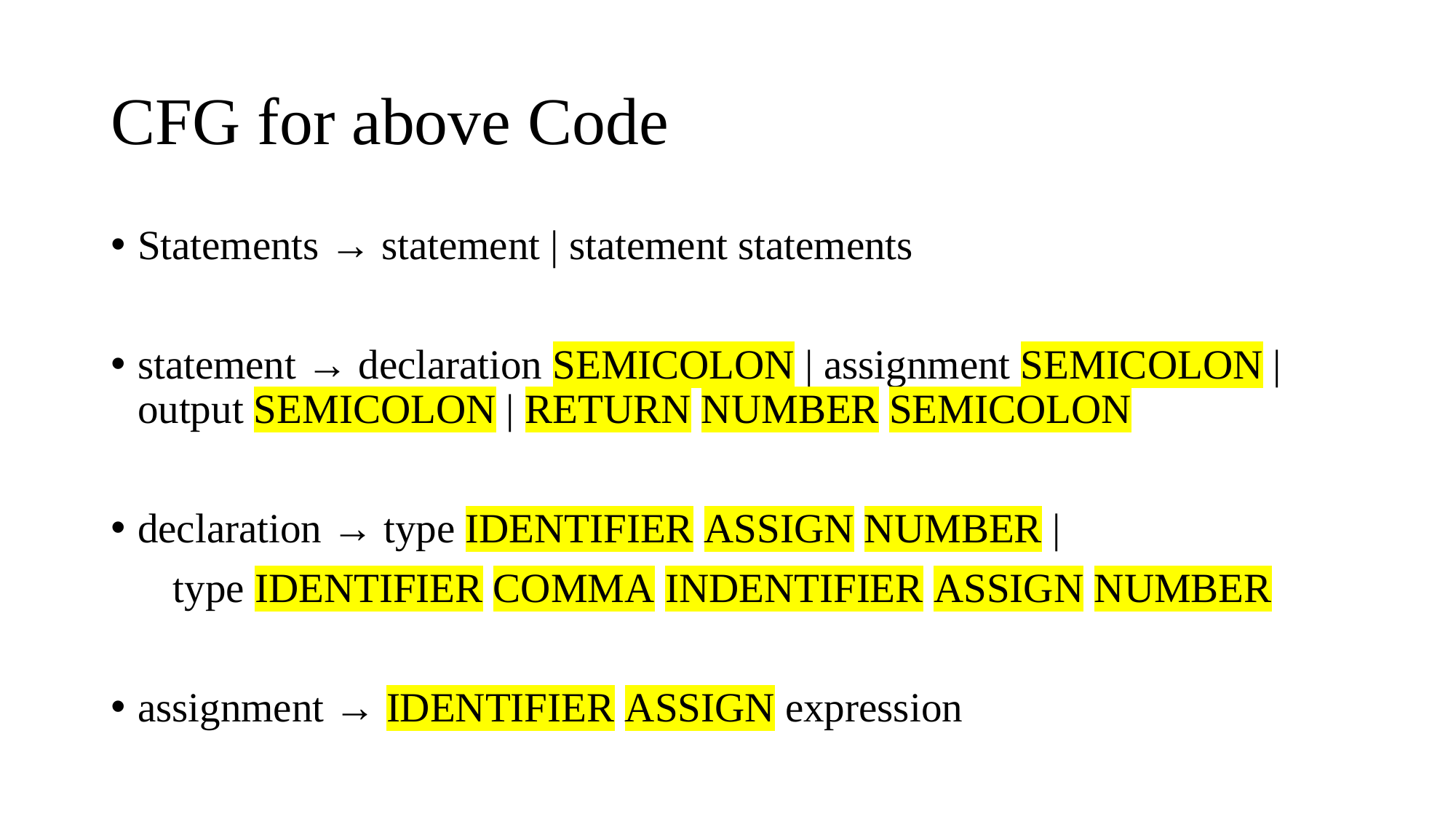

# CFG for above Code
Statements → statement | statement statements

statement → declaration SEMICOLON | assignment SEMICOLON | output SEMICOLON | RETURN NUMBER SEMICOLON

declaration → type IDENTIFIER ASSIGN NUMBER |
      type IDENTIFIER COMMA INDENTIFIER ASSIGN NUMBER

assignment → IDENTIFIER ASSIGN expression